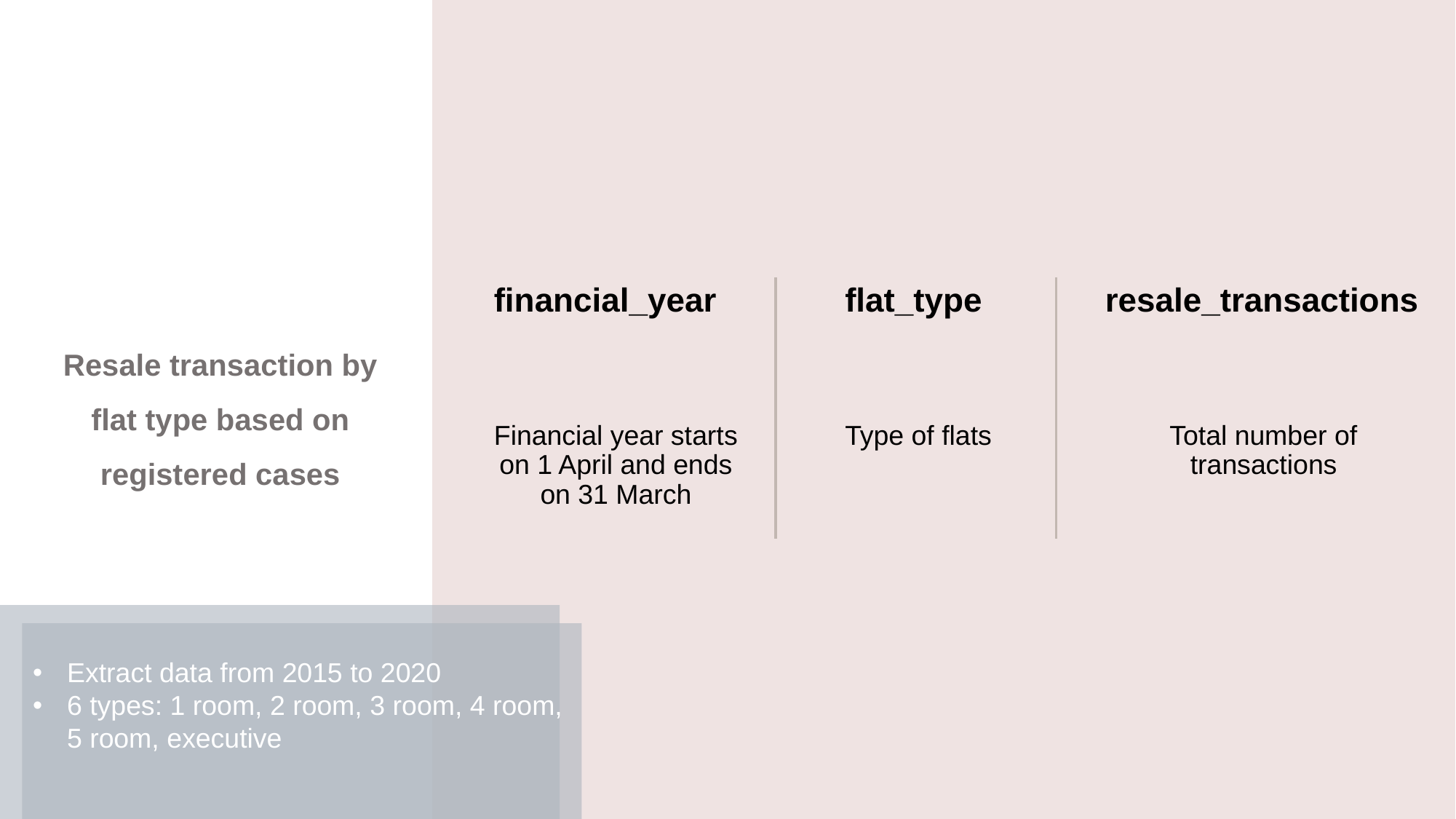

financial_year

Financial year starts on 1 April and ends on 31 March

flat_type

Type of flats

resale_transactions

Total number of transactions

# Resale transaction by flat type based on registered cases

Extract data from 2015 to 2020
6 types: 1 room, 2 room, 3 room, 4 room, 5 room, executive